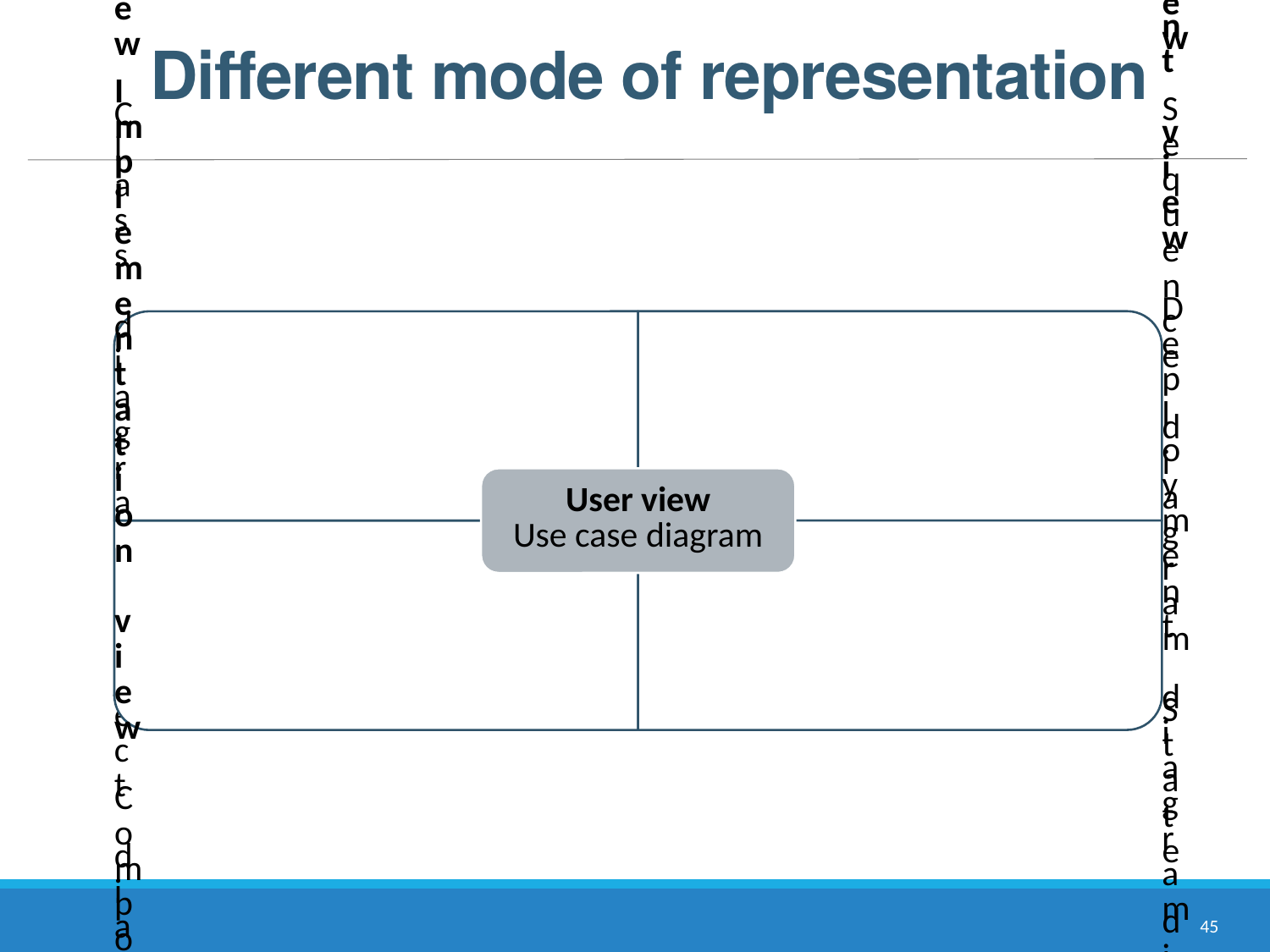

# Different mode of representation
User view
Use case diagram